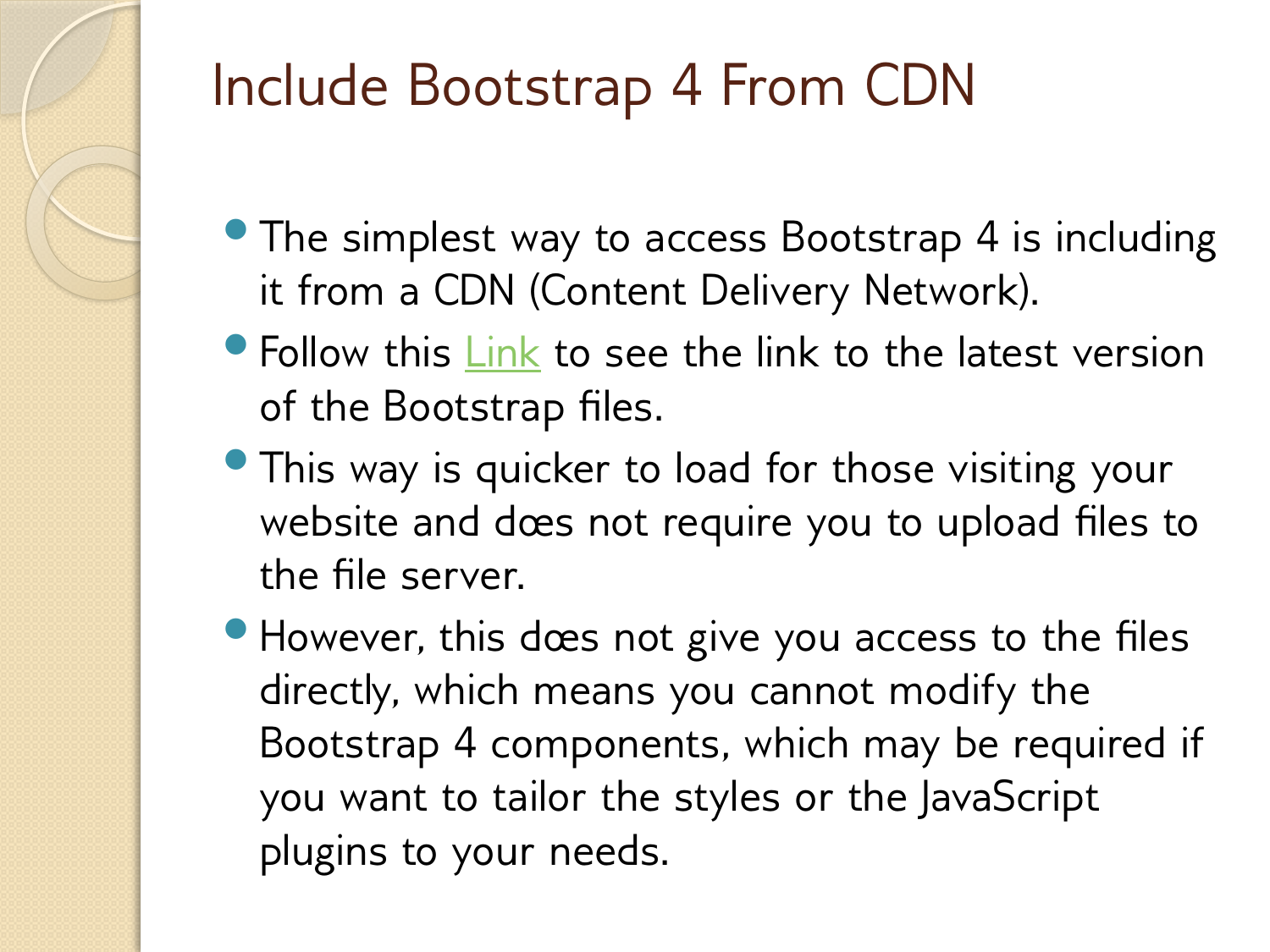

# Include Bootstrap 4 From CDN
The simplest way to access Bootstrap 4 is including it from a CDN (Content Delivery Network).
Follow this Link to see the link to the latest version of the Bootstrap files.
This way is quicker to load for those visiting your website and does not require you to upload files to the file server.
However, this does not give you access to the files directly, which means you cannot modify the Bootstrap 4 components, which may be required if you want to tailor the styles or the JavaScript plugins to your needs.